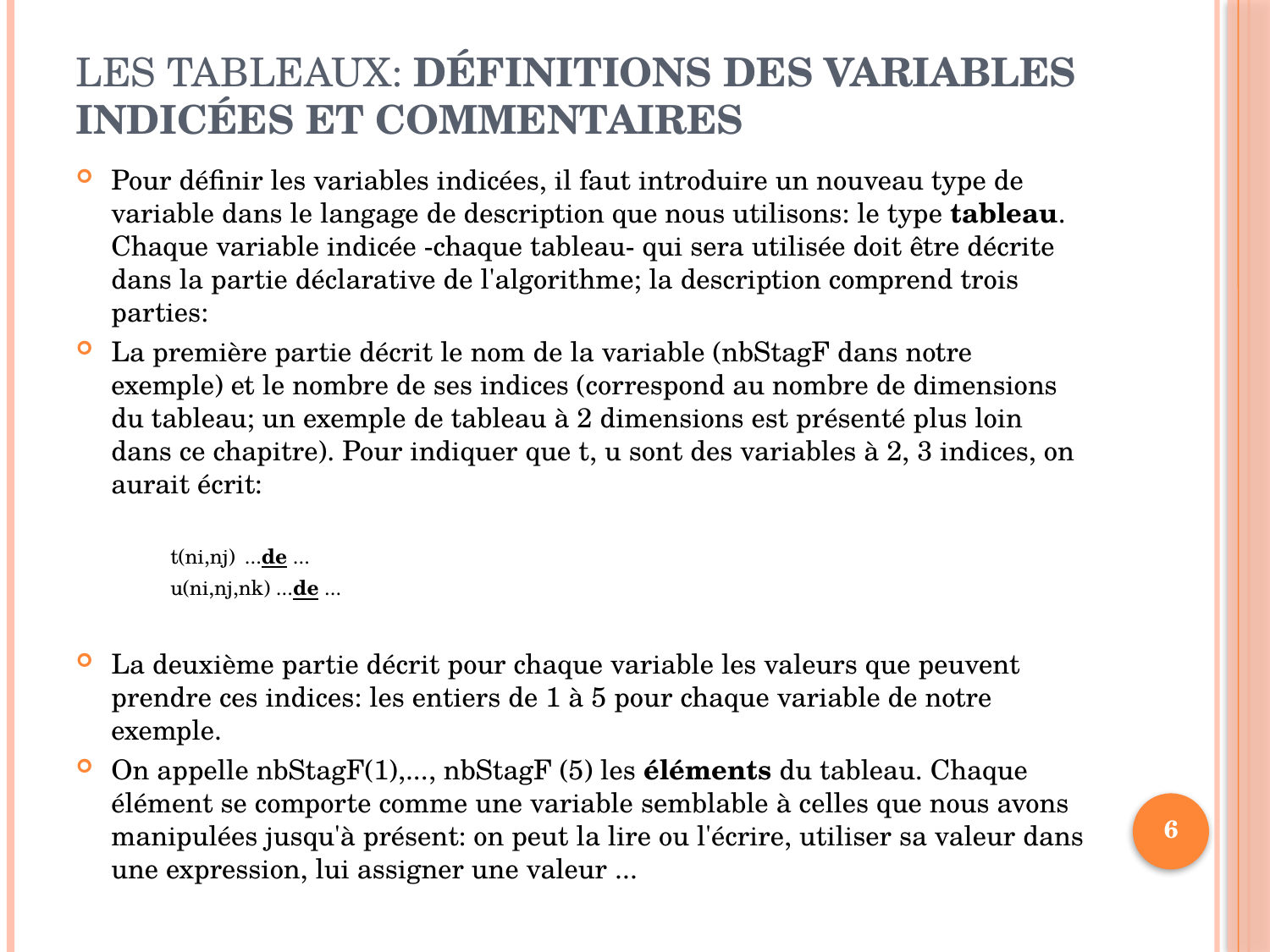

# Les tableaux: Définitions des variables indicées et commentaires
Pour définir les variables indicées, il faut introduire un nouveau type de variable dans le langage de description que nous utilisons: le type tableau. Chaque variable indicée -chaque tableau- qui sera utilisée doit être décrite dans la partie déclarative de l'algorithme; la description comprend trois parties:
La première partie décrit le nom de la variable (nbStagF dans notre exemple) et le nombre de ses indices (correspond au nombre de dimensions du tableau; un exemple de tableau à 2 dimensions est présenté plus loin dans ce chapitre). Pour indiquer que t, u sont des variables à 2, 3 indices, on aurait écrit:

t(ni,nj)  ...de ...
u(ni,nj,nk) ...de ...

La deuxième partie décrit pour chaque variable les valeurs que peuvent prendre ces indices: les entiers de 1 à 5 pour chaque variable de notre exemple.
On appelle nbStagF(1),..., nbStagF (5) les éléments du tableau. Chaque élément se comporte comme une variable semblable à celles que nous avons manipulées jusqu'à présent: on peut la lire ou l'écrire, utiliser sa valeur dans une expression, lui assigner une valeur ...

6